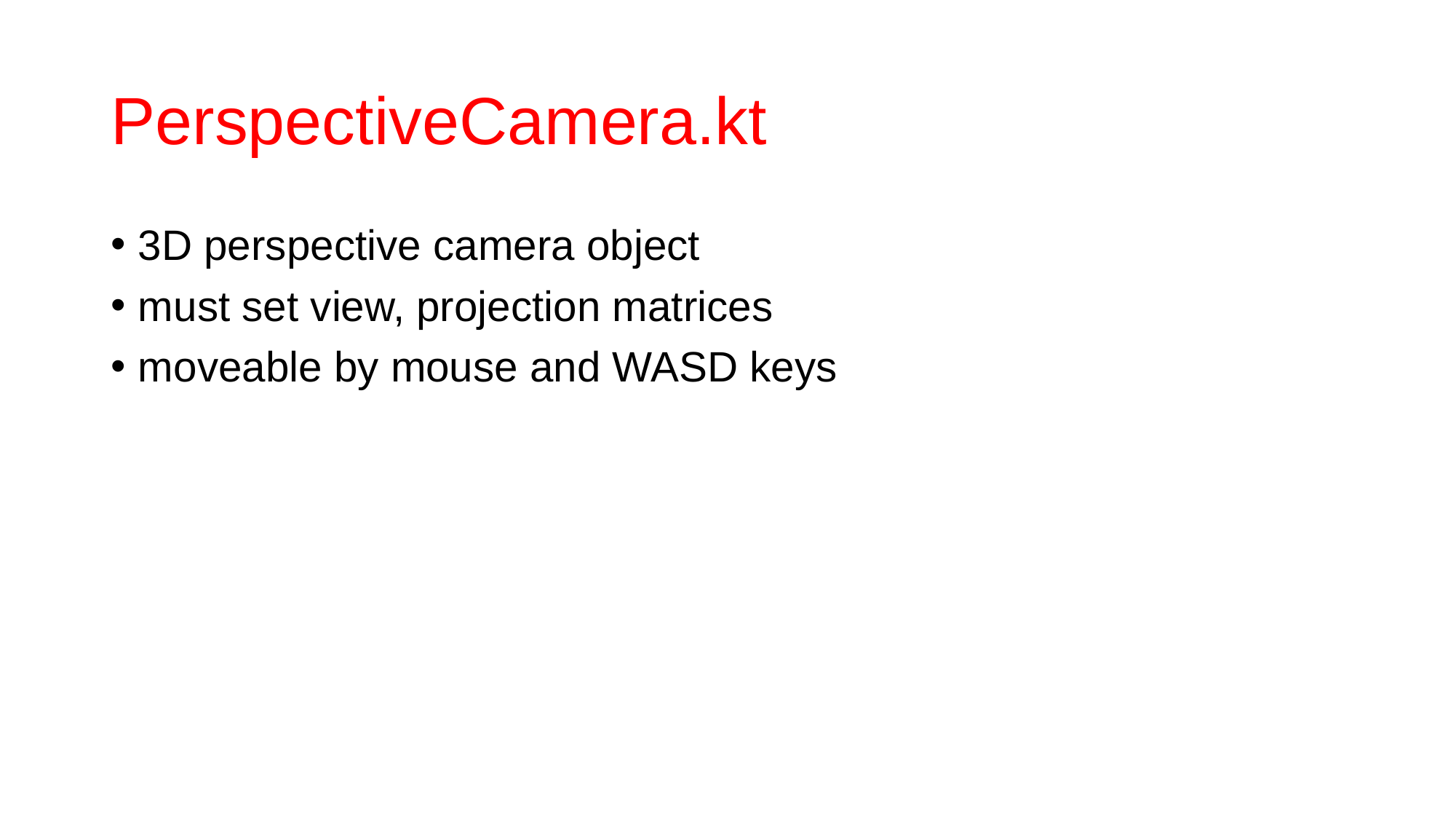

# PerspectiveCamera.kt
3D perspective camera object
must set view, projection matrices
moveable by mouse and WASD keys